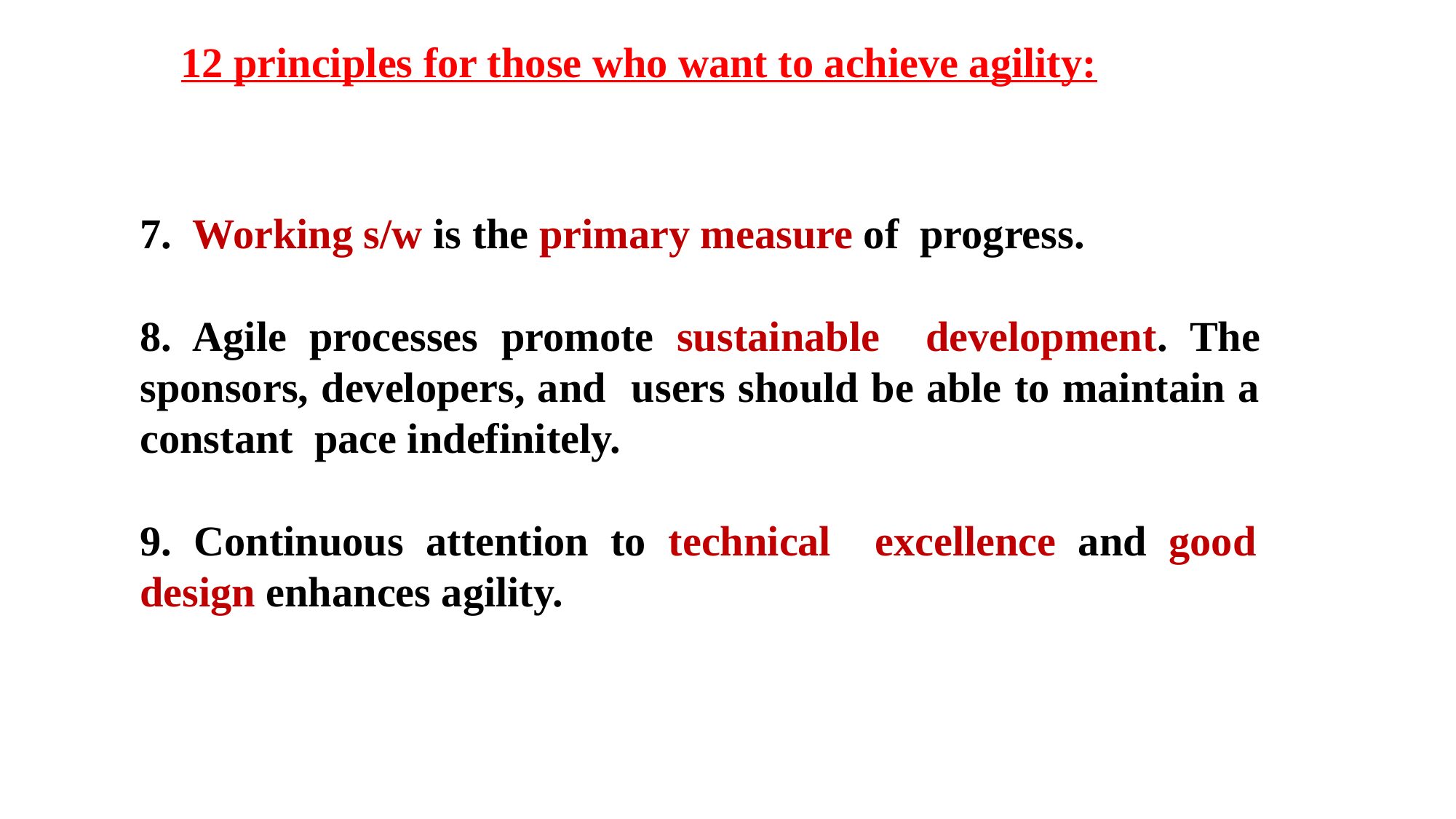

12 principles for those who want to achieve agility:

  Working s/w is the primary measure of  progress.

8. Agile processes promote sustainable  development. The sponsors, developers, and  users should be able to maintain a constant  pace indefinitely.

9. Continuous attention to technical  excellence and good design enhances agility.